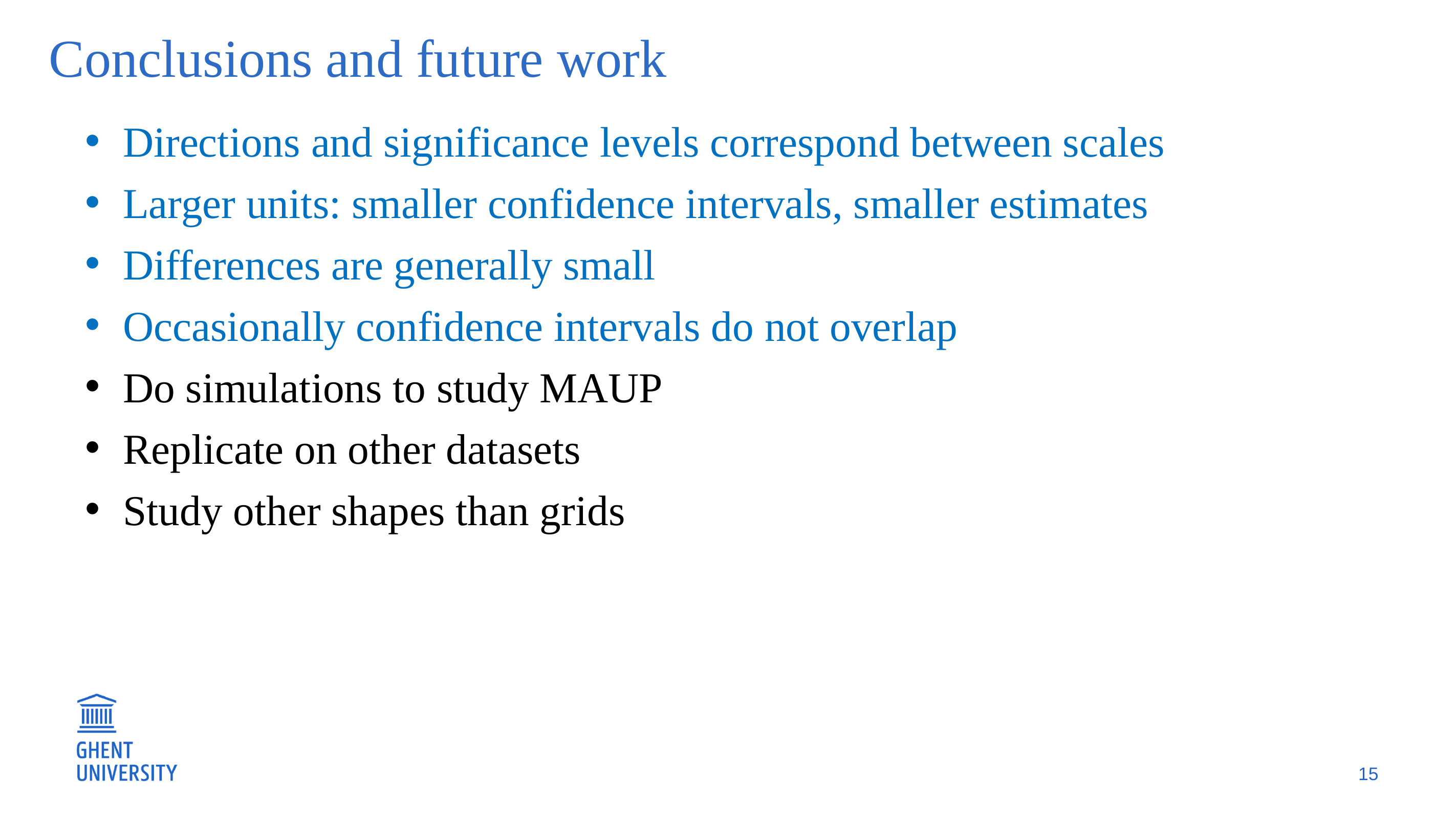

Conclusions and future work
Directions and significance levels correspond between scales
Larger units: smaller confidence intervals, smaller estimates
Differences are generally small
Occasionally confidence intervals do not overlap
Do simulations to study MAUP
Replicate on other datasets
Study other shapes than grids

15